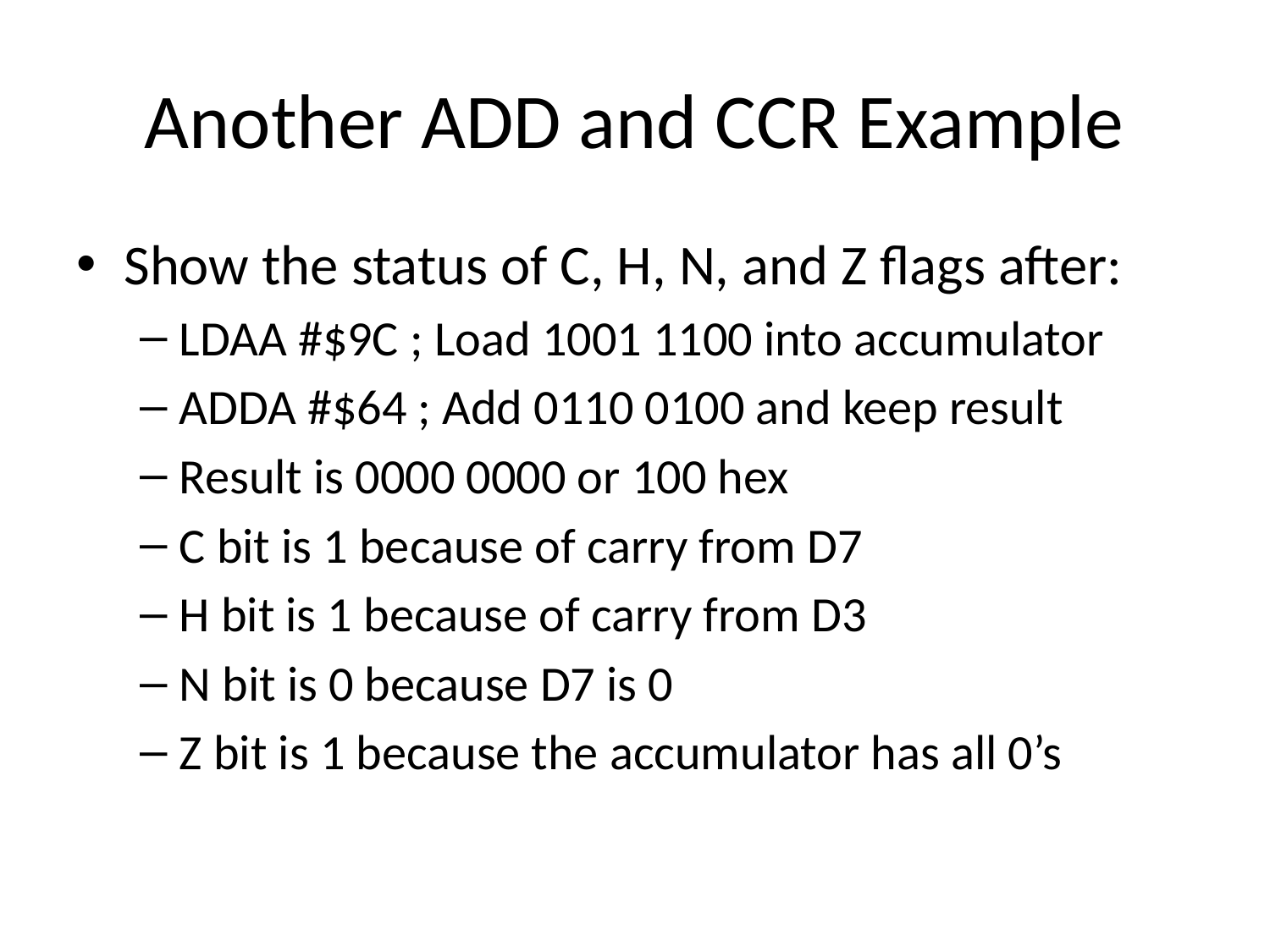

# Another ADD and CCR Example
Show the status of C, H, N, and Z flags after:
LDAA #$9C ; Load 1001 1100 into accumulator
ADDA #$64 ; Add 0110 0100 and keep result
Result is 0000 0000 or 100 hex
C bit is 1 because of carry from D7
H bit is 1 because of carry from D3
N bit is 0 because D7 is 0
Z bit is 1 because the accumulator has all 0’s